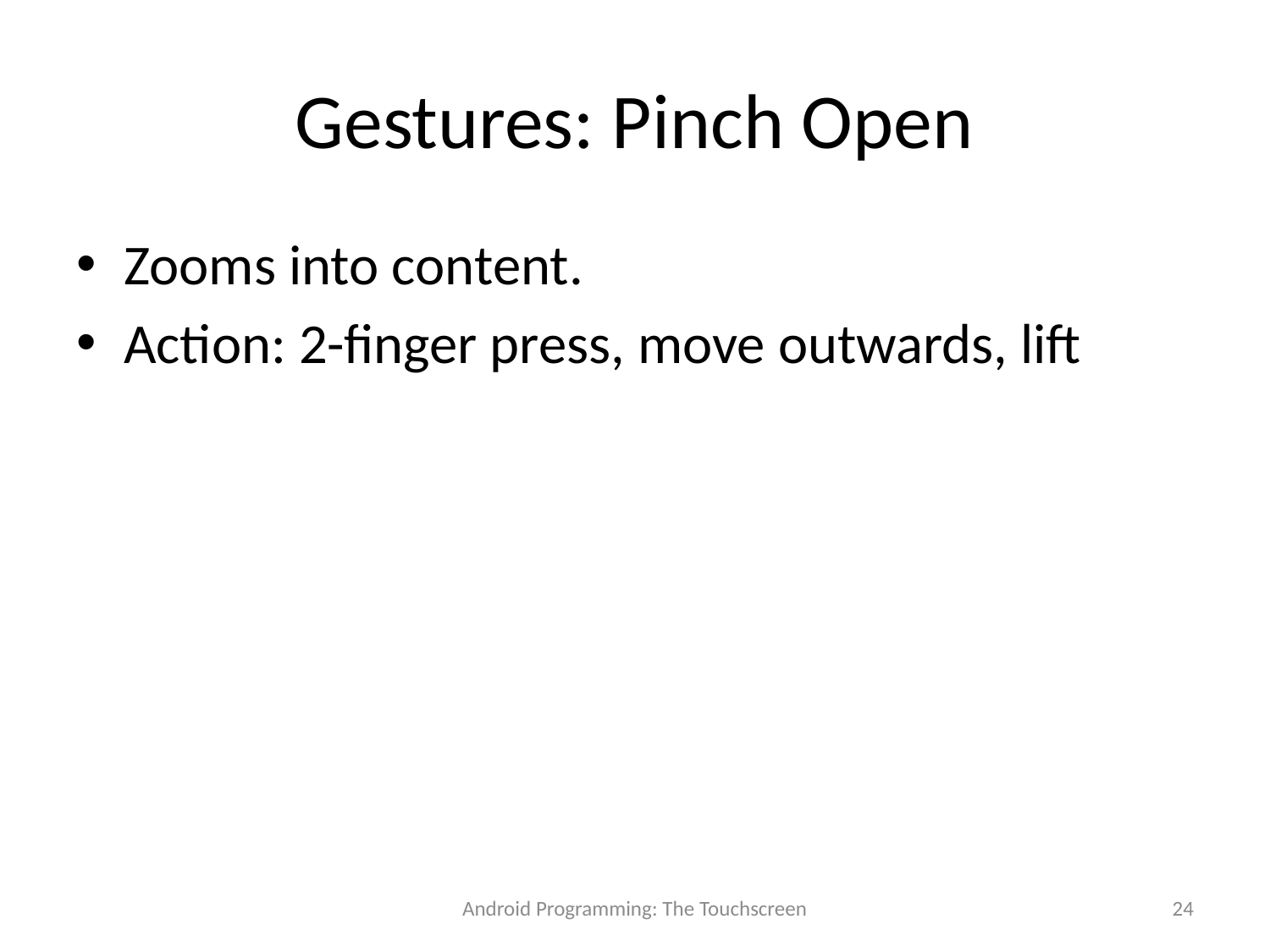

# Gestures: Pinch Open
Zooms into content.
Action: 2-finger press, move outwards, lift

Android Programming: The Touchscreen
24